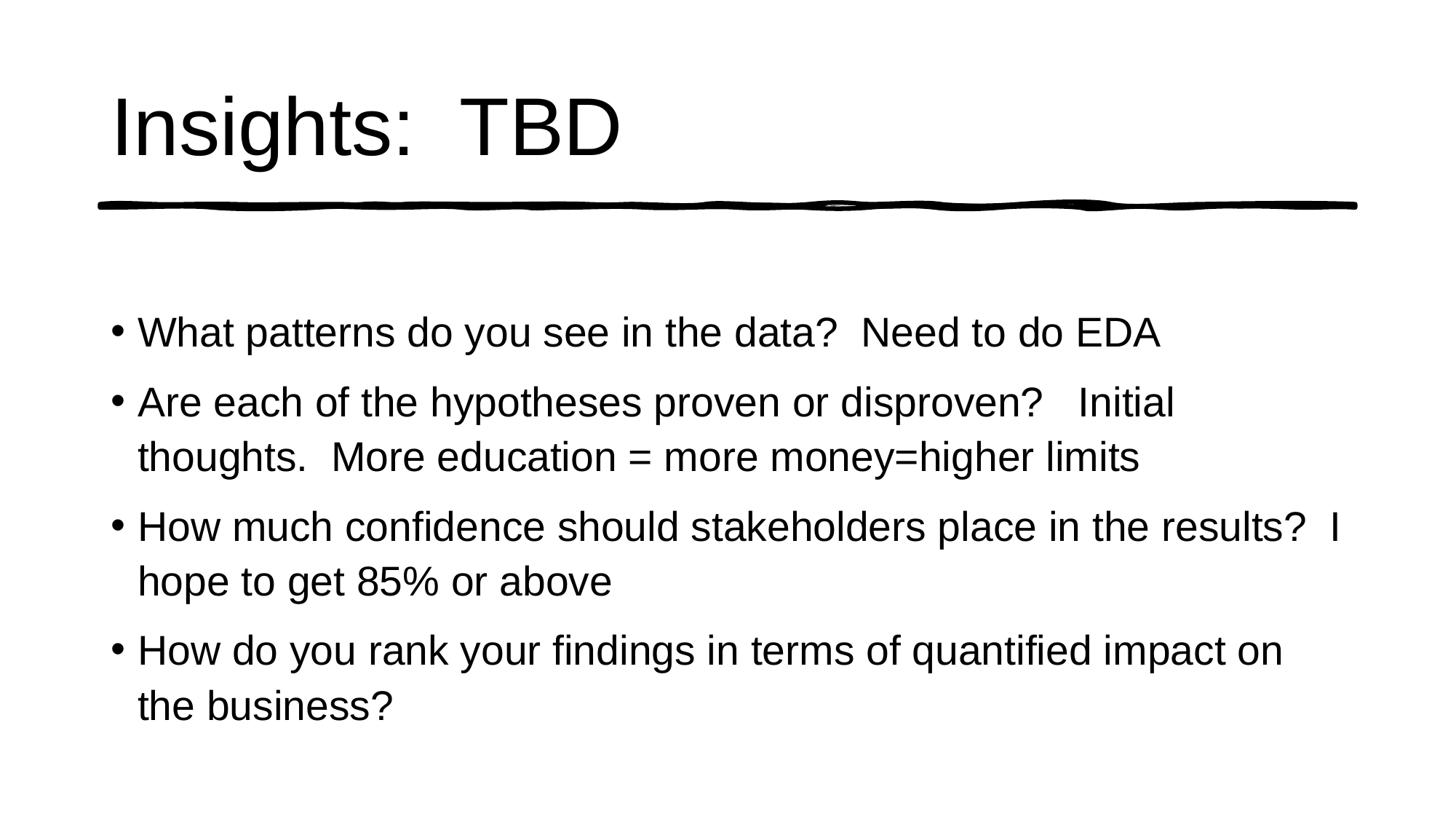

# Insights:  TBD

What patterns do you see in the data?  Need to do EDA
Are each of the hypotheses proven or disproven?   Initial thoughts.  More education = more money=higher limits
How much confidence should stakeholders place in the results?  I hope to get 85% or above
How do you rank your findings in terms of quantified impact on the business?